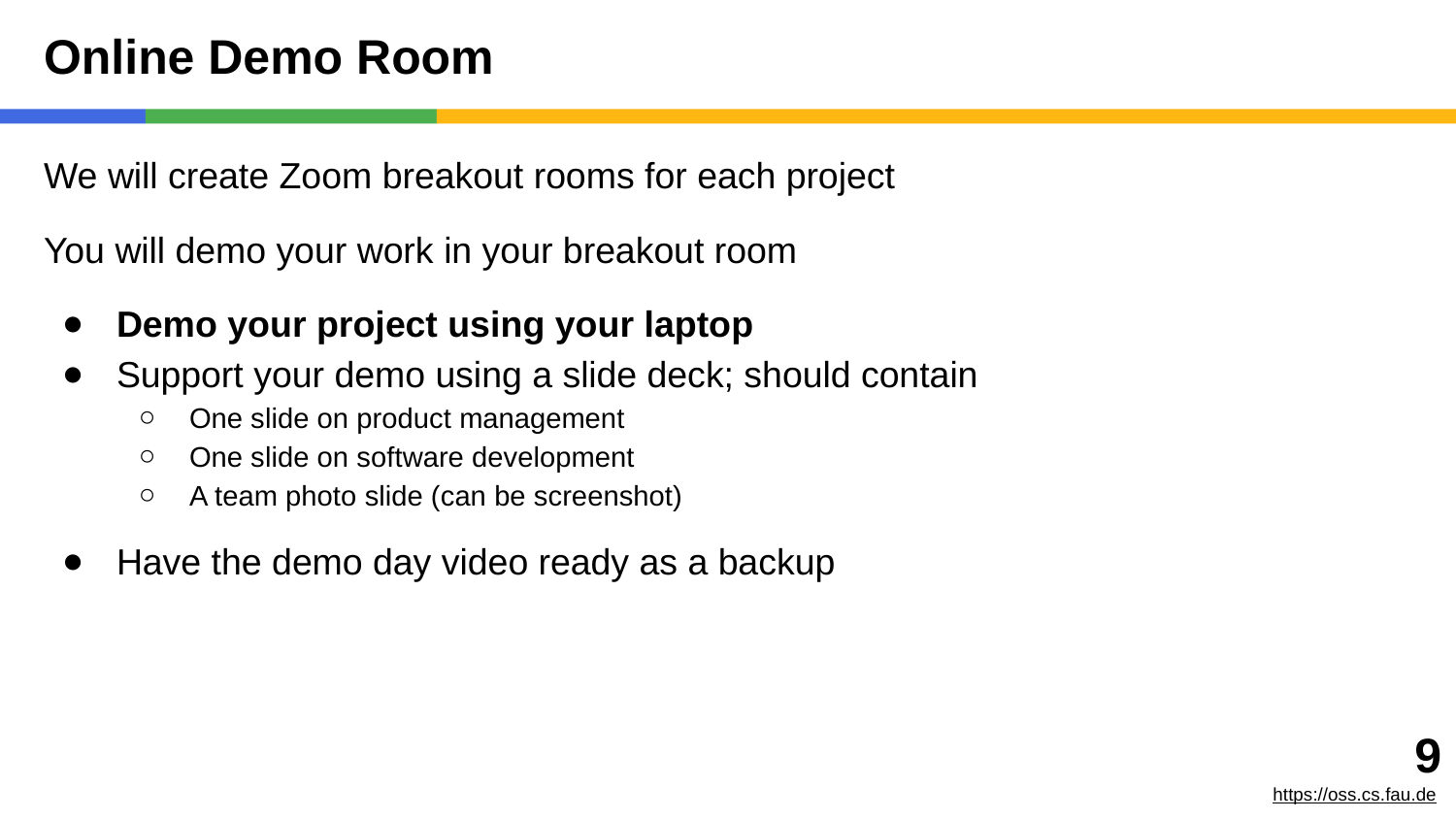

# Online Demo Room
We will create Zoom breakout rooms for each project
You will demo your work in your breakout room
Demo your project using your laptop
Support your demo using a slide deck; should contain
One slide on product management
One slide on software development
A team photo slide (can be screenshot)
Have the demo day video ready as a backup

9
https://oss.cs.fau.de